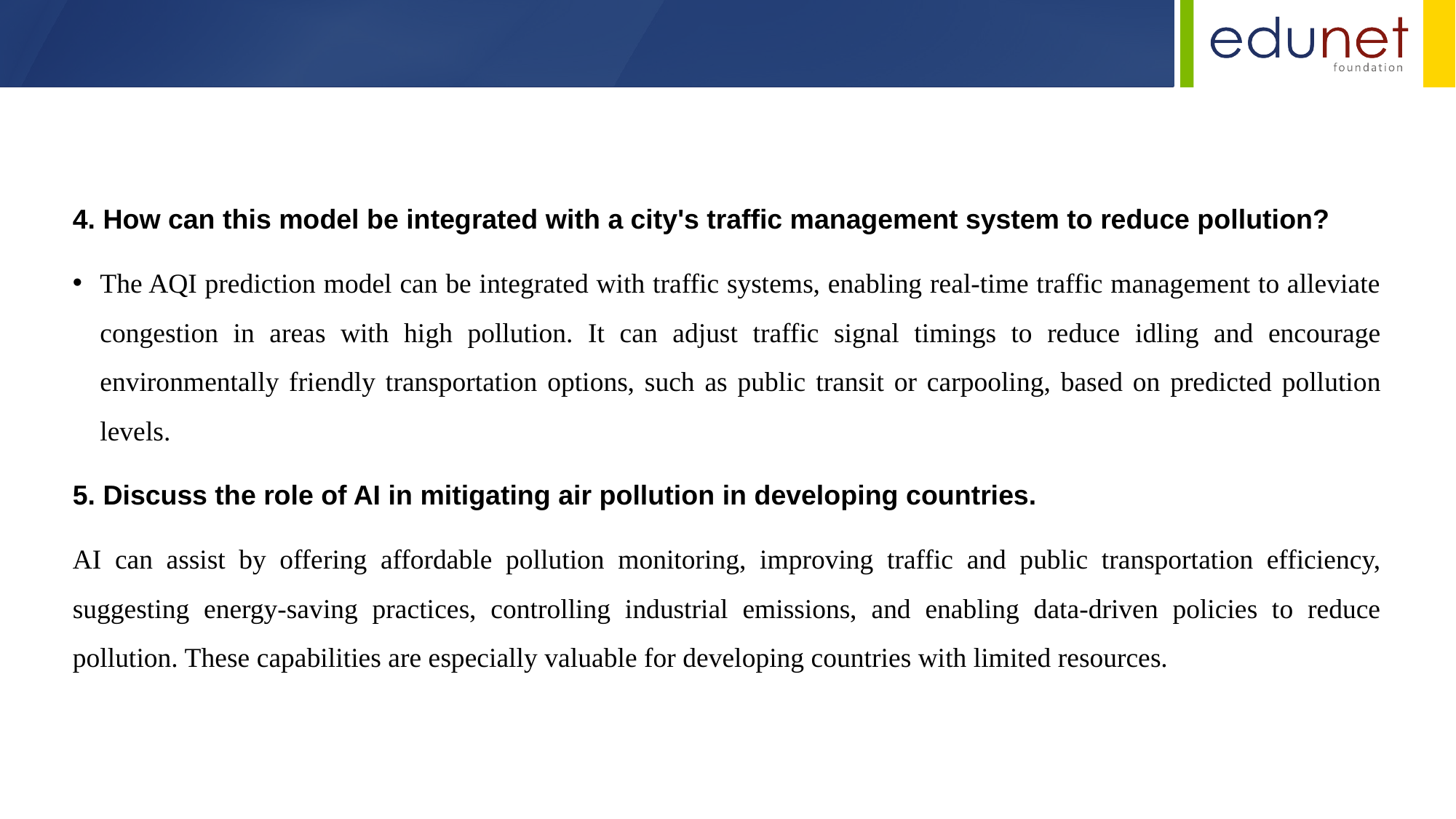

# 4. How can this model be integrated with a city's traffic management system to reduce pollution?
The AQI prediction model can be integrated with traffic systems, enabling real-time traffic management to alleviate congestion in areas with high pollution. It can adjust traffic signal timings to reduce idling and encourage environmentally friendly transportation options, such as public transit or carpooling, based on predicted pollution levels.
5. Discuss the role of AI in mitigating air pollution in developing countries.
AI can assist by offering affordable pollution monitoring, improving traffic and public transportation efficiency, suggesting energy-saving practices, controlling industrial emissions, and enabling data-driven policies to reduce pollution. These capabilities are especially valuable for developing countries with limited resources.